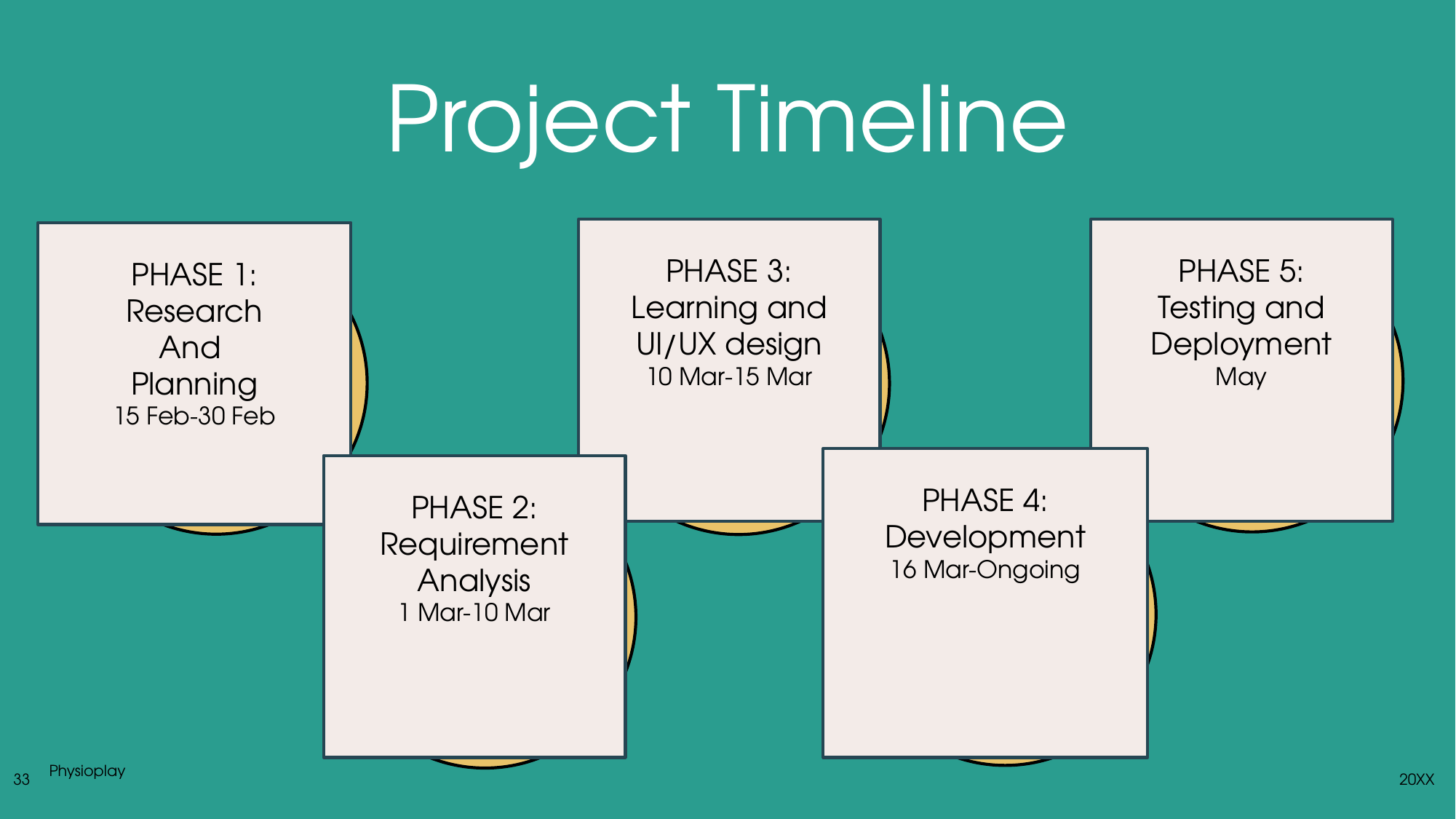

# Project Timeline
PHASE 3:
Learning and
UI/UX design
10 Mar-15 Mar

PHASE 5:
Testing and
Deployment
May
PHASE 1:
Research
And
Planning
15 Feb-30 Feb
PHASE 4:
Development
16 Mar-Ongoing
PHASE 2:
Requirement Analysis
1 Mar-10 Mar
33
Physioplay

20XX